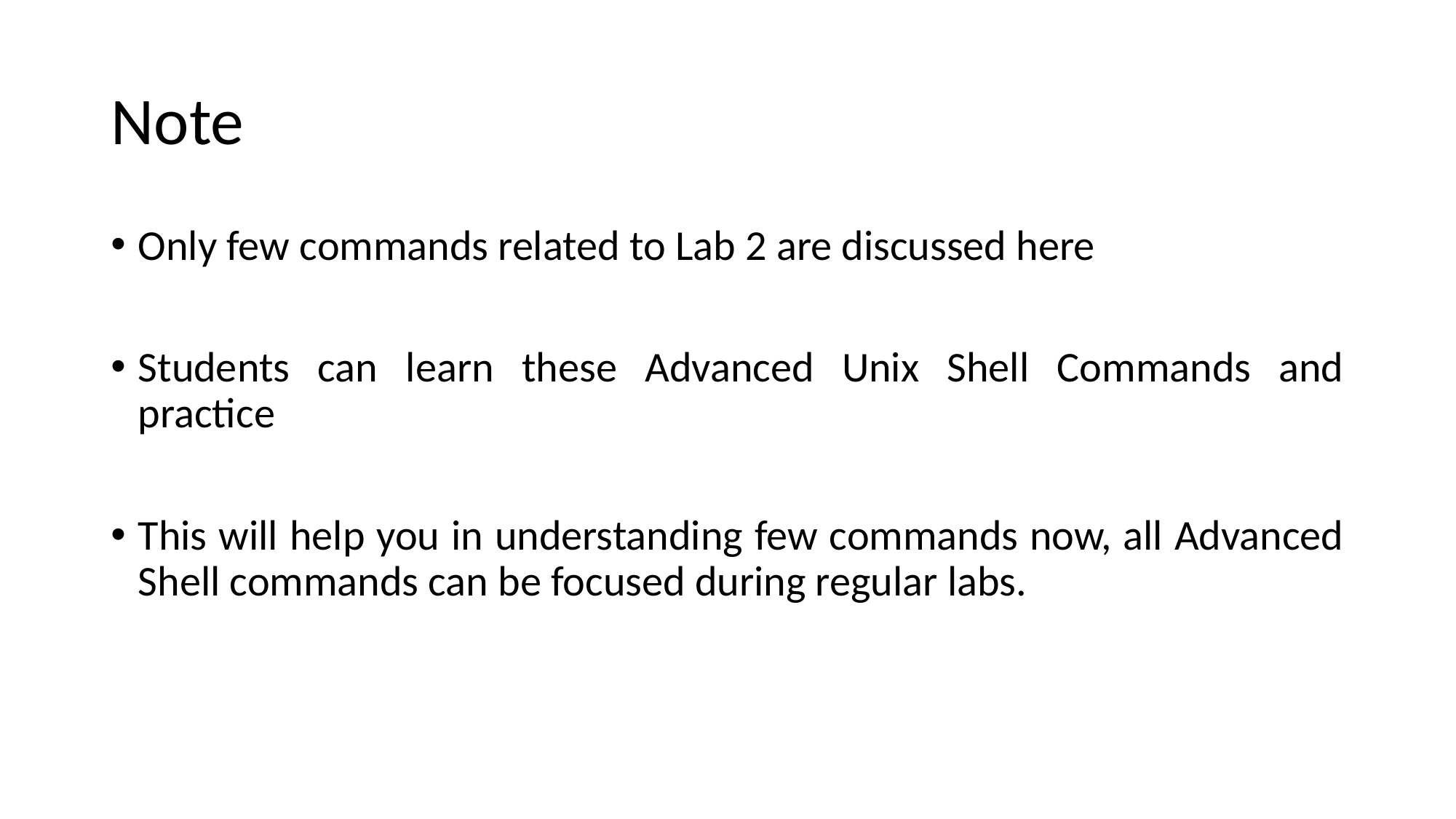

# Note
Only few commands related to Lab 2 are discussed here

Students can learn these Advanced Unix Shell Commands and practice

This will help you in understanding few commands now, all Advanced Shell commands can be focused during regular labs.